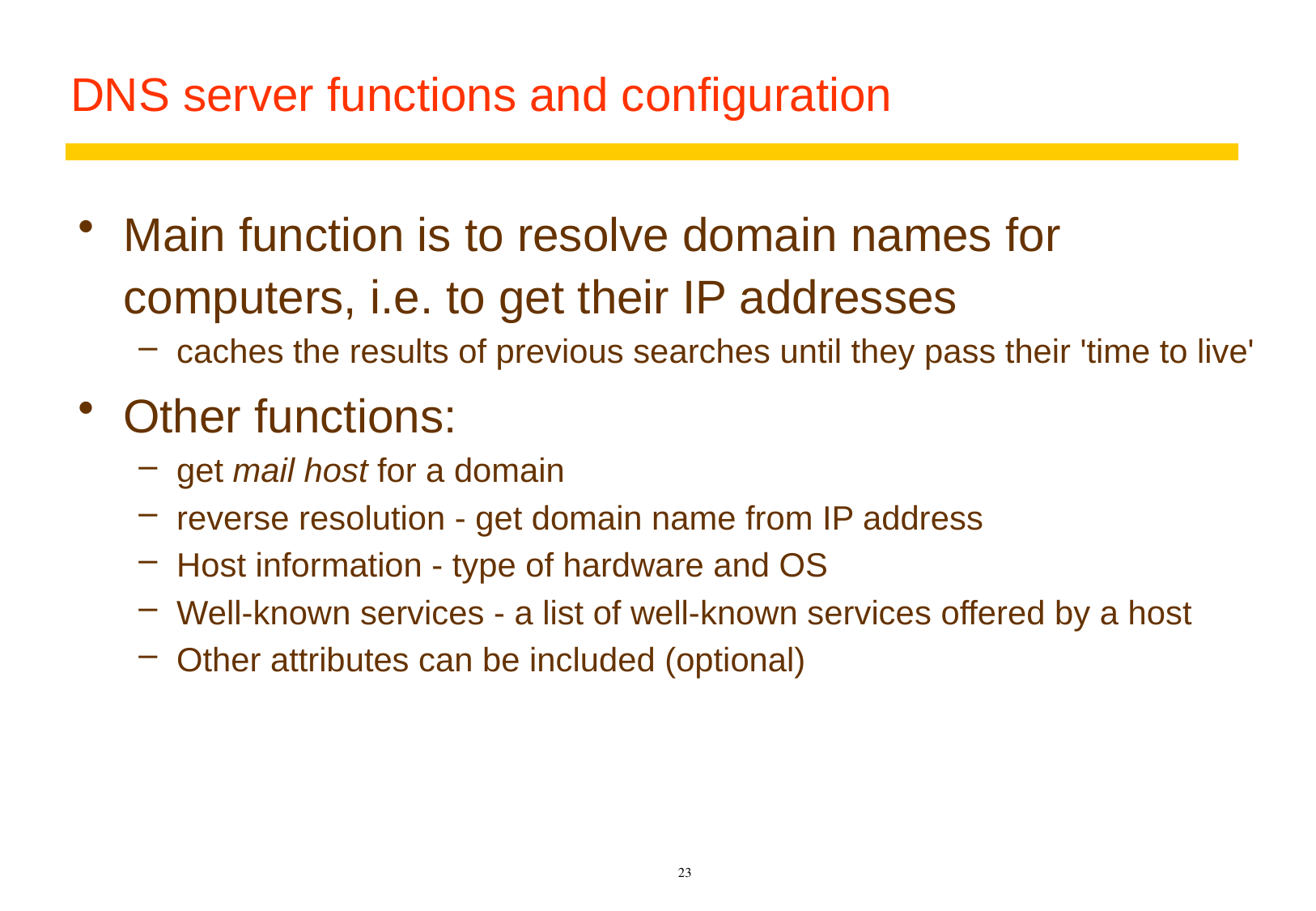

# DNS server functions and configuration
Main function is to resolve domain names for computers, i.e. to get their IP addresses
caches the results of previous searches until they pass their 'time to live'
Other functions:
get mail host for a domain
reverse resolution - get domain name from IP address
Host information - type of hardware and OS
Well-known services - a list of well-known services offered by a host
Other attributes can be included (optional)
23